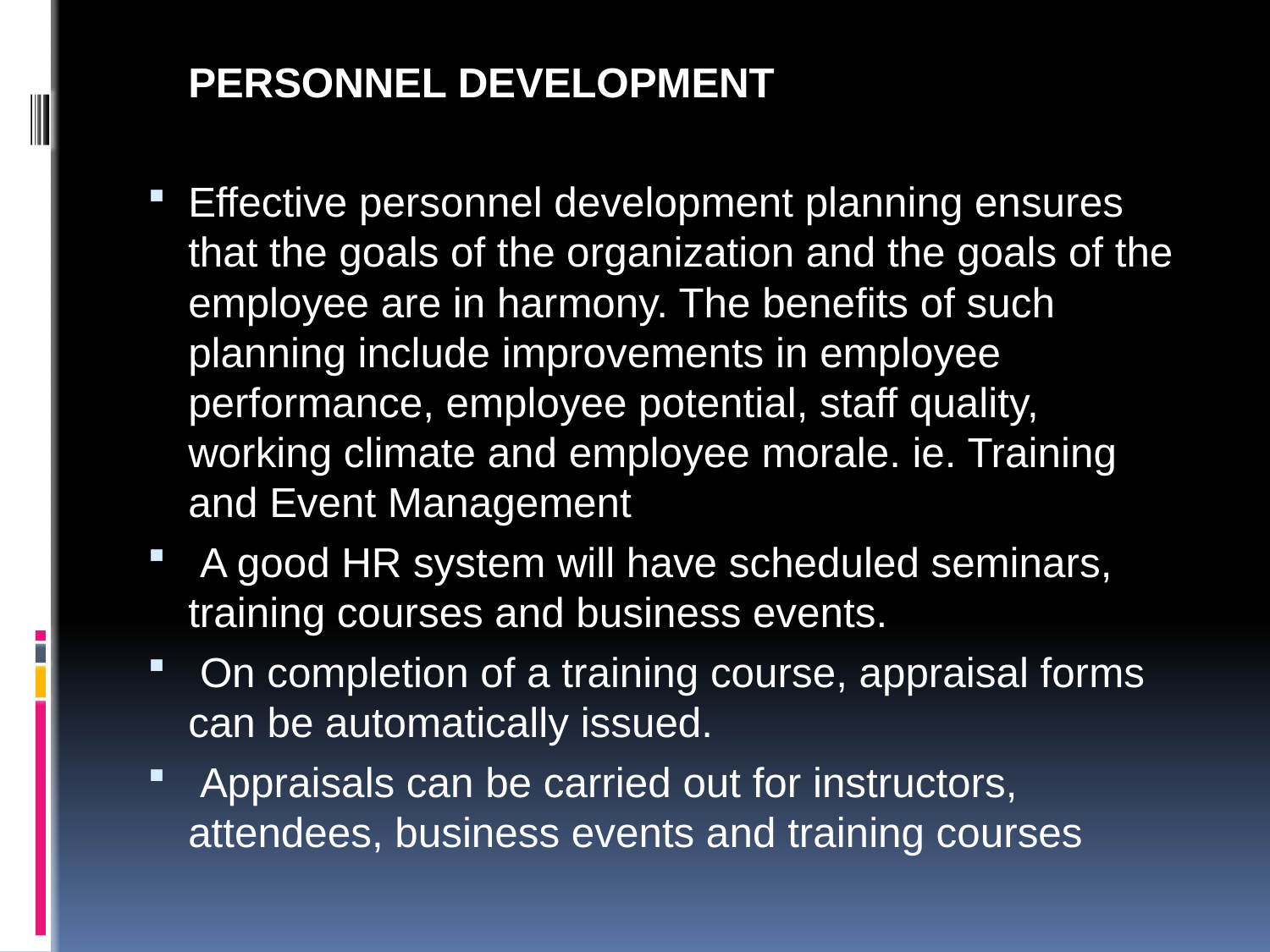

PERSONNEL DEVELOPMENT

Effective personnel development planning ensures that the goals of the organization and the goals of the employee are in harmony. The benefits of such planning include improvements in employee performance, employee potential, staff quality, working climate and employee morale. ie. Training and Event Management
 A good HR system will have scheduled seminars, training courses and business events.
 On completion of a training course, appraisal forms can be automatically issued.
 Appraisals can be carried out for instructors, attendees, business events and training courses